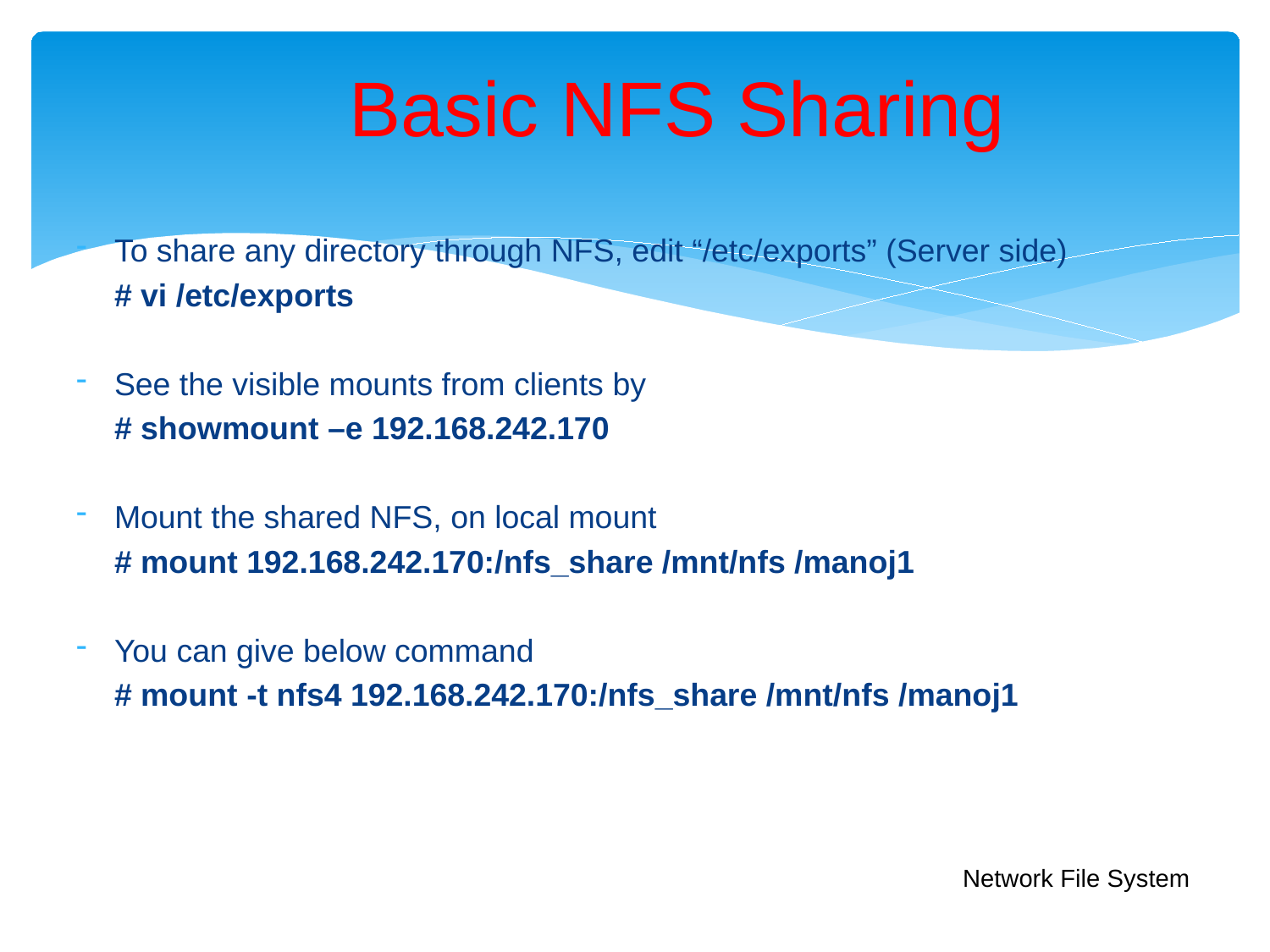

# Basic NFS Sharing

To share any directory through NFS, edit “/etc/exports” (Server side)
	# vi /etc/exports

See the visible mounts from clients by
	# showmount –e 192.168.242.170

Mount the shared NFS, on local mount
	# mount 192.168.242.170:/nfs_share /mnt/nfs /manoj1

You can give below command
	# mount -t nfs4 192.168.242.170:/nfs_share /mnt/nfs /manoj1

Network File System